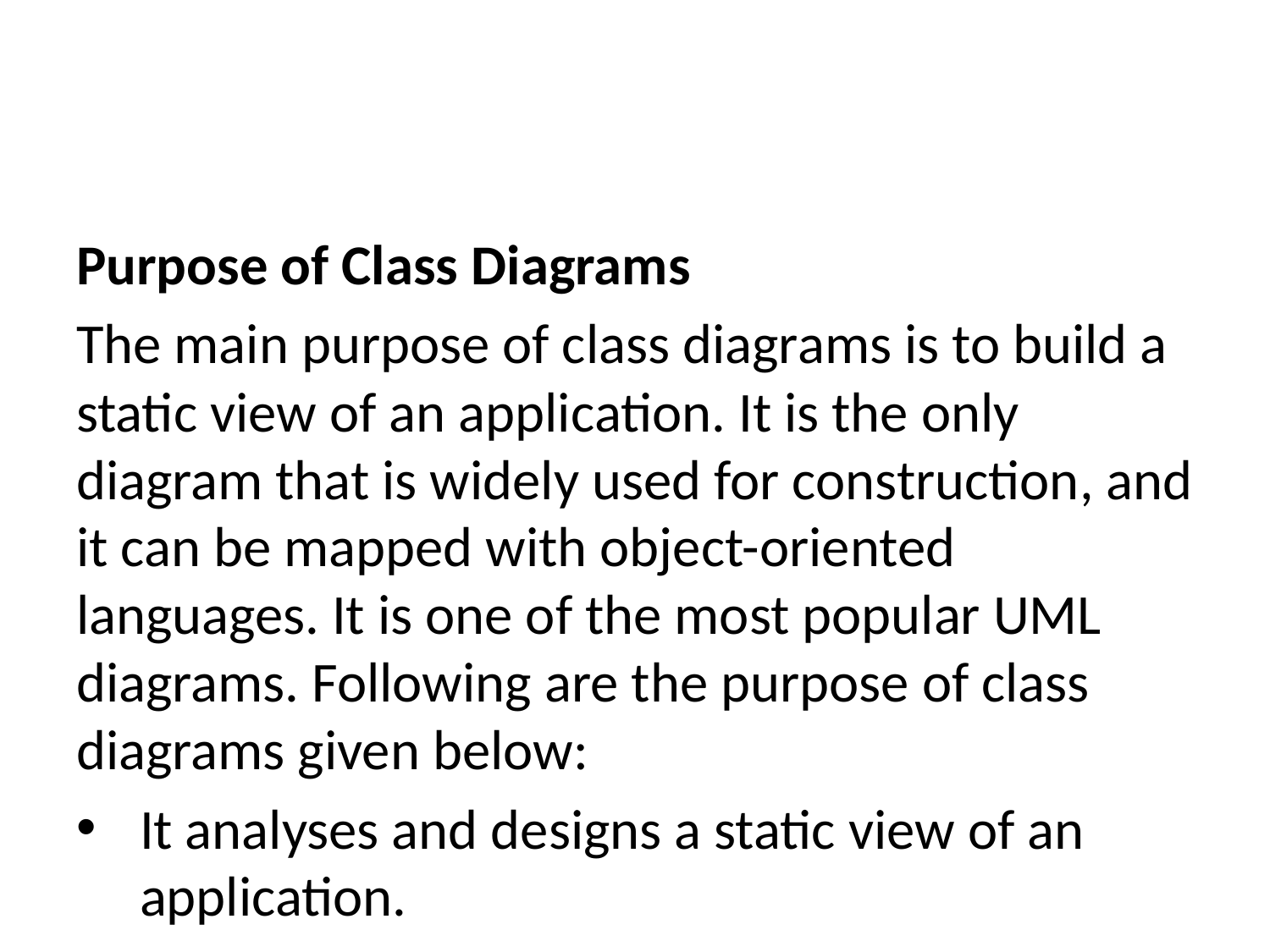

Purpose of Class Diagrams
The main purpose of class diagrams is to build a static view of an application. It is the only diagram that is widely used for construction, and it can be mapped with object-oriented languages. It is one of the most popular UML diagrams. Following are the purpose of class diagrams given below:
It analyses and designs a static view of an application.
It describes the major responsibilities of a system.
It is a base for component and deployment diagrams.
It incorporates forward and reverse engineering.